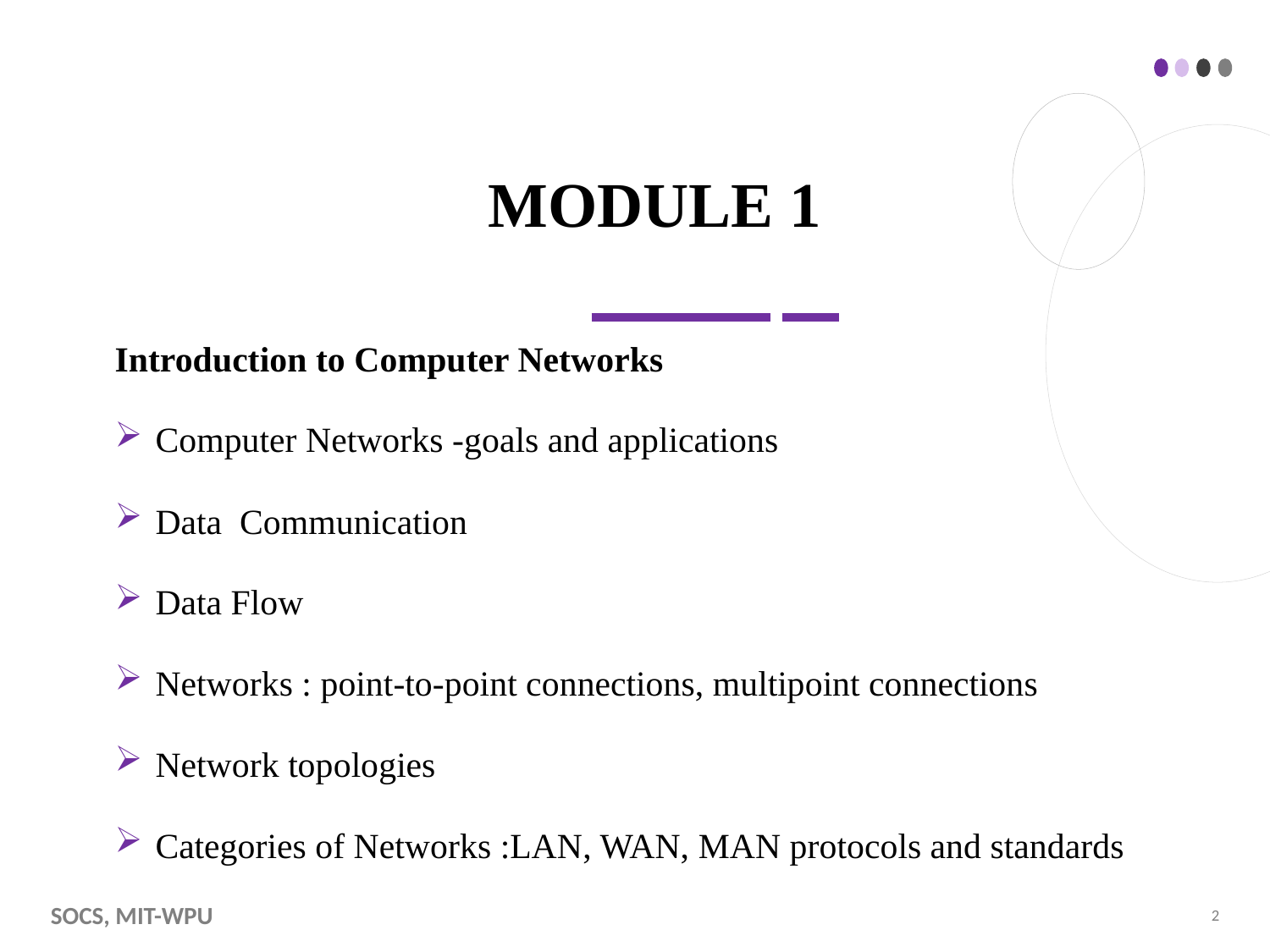

# Module 1
Introduction to Computer Networks
 Computer Networks -goals and applications
 Data  Communication
 Data Flow
 Networks : point-to-point connections, multipoint connections
 Network topologies
 Categories of Networks :LAN, WAN, MAN protocols and standards

SoCS, MIT-WPU
2